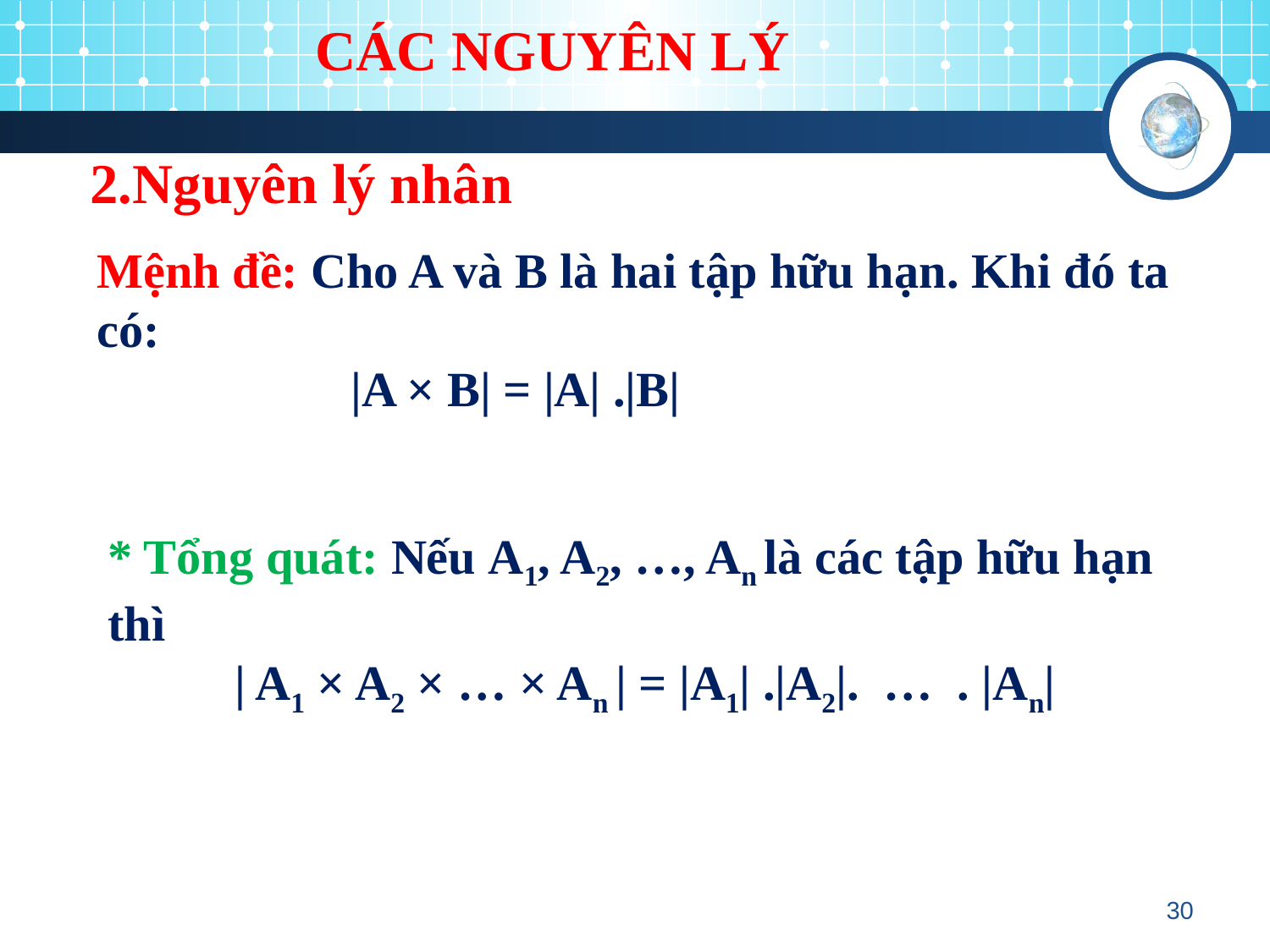

CÁC NGUYÊN LÝ
 2.Nguyên lý nhân
Mệnh đề: Cho A và B là hai tập hữu hạn. Khi đó ta có:
		|A × B| = |A| .|B|
* Tổng quát: Nếu A1, A2, …, An là các tập hữu hạn thì
	| A1 × A2 × … × An | = |A1| .|A2|.  …  . |An|
30